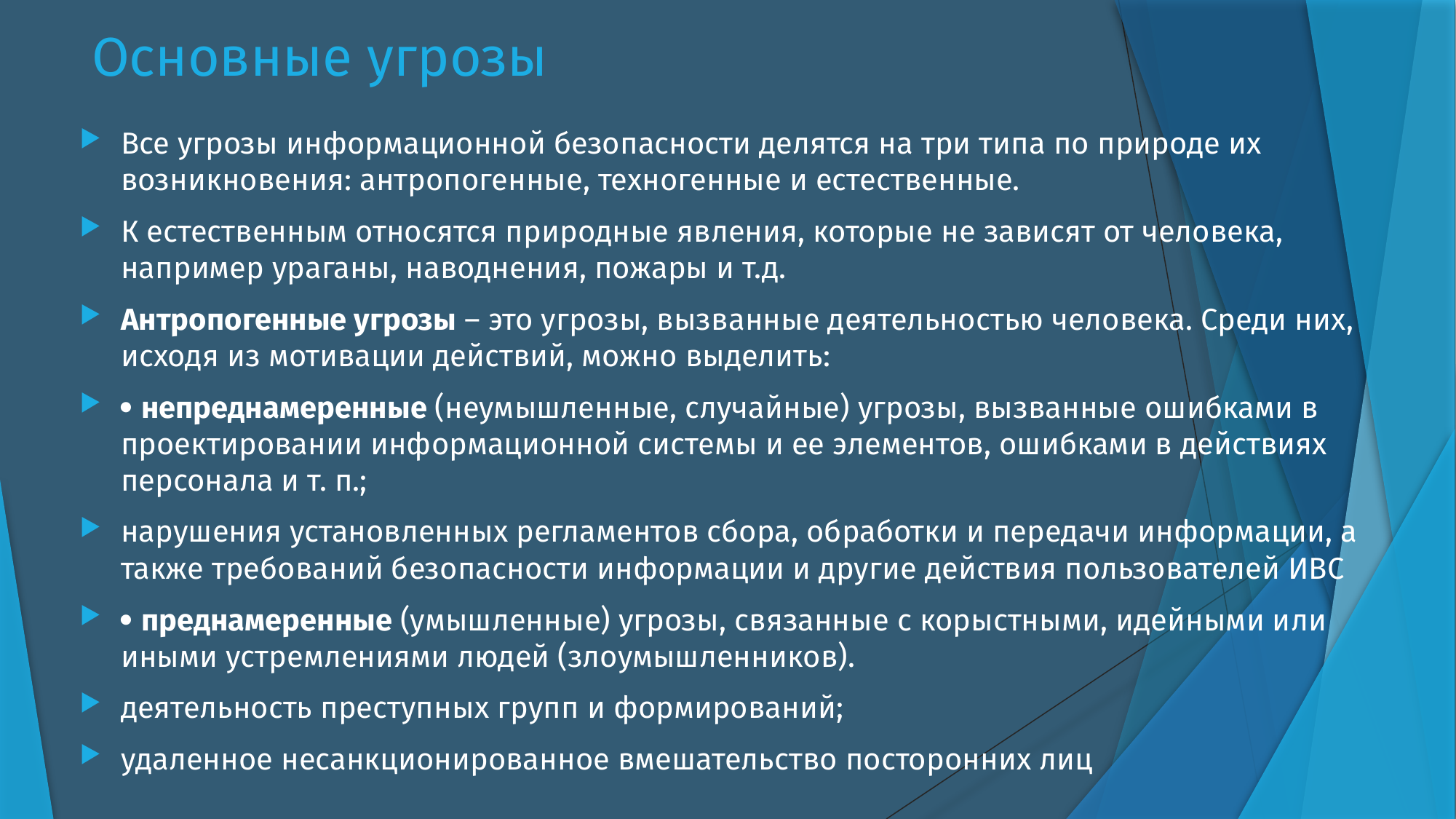

# Основные угрозы
Все угрозы информационной безопасности делятся на три типа по природе их возникновения: антропогенные, техногенные и естественные.
К естественным относятся природные явления, которые не зависят от человека, например ураганы, наводнения, пожары и т.д.
Антропогенные угрозы – это угрозы, вызванные деятельностью человека. Среди них, исходя из мотивации действий, можно выделить:
• непреднамеренные (неумышленные, случайные) угрозы, вызванные ошибками в проектировании информационной системы и ее элементов, ошибками в действиях персонала и т. п.;
нарушения установленных регламентов сбора, обработки и передачи информации, а также требований безопасности информации и другие действия пользователей ИВС
• преднамеренные (умышленные) угрозы, связанные с корыстными, идейными или иными устремлениями людей (злоумышленников).
деятельность преступных групп и формирований;
удаленное несанкционированное вмешательство посторонних лиц